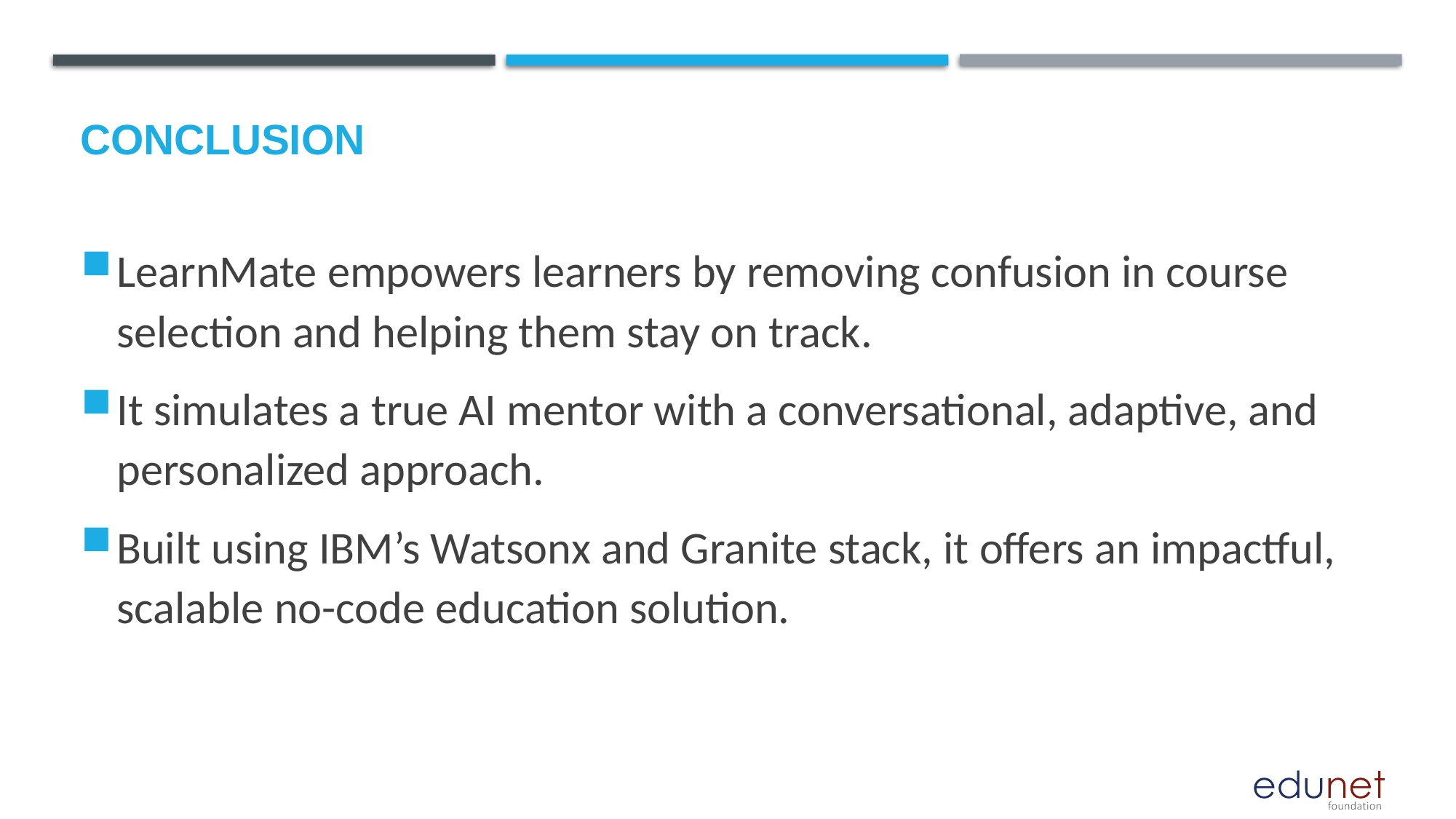

# Conclusion
LearnMate empowers learners by removing confusion in course selection and helping them stay on track.
It simulates a true AI mentor with a conversational, adaptive, and personalized approach.
Built using IBM’s Watsonx and Granite stack, it offers an impactful, scalable no-code education solution.